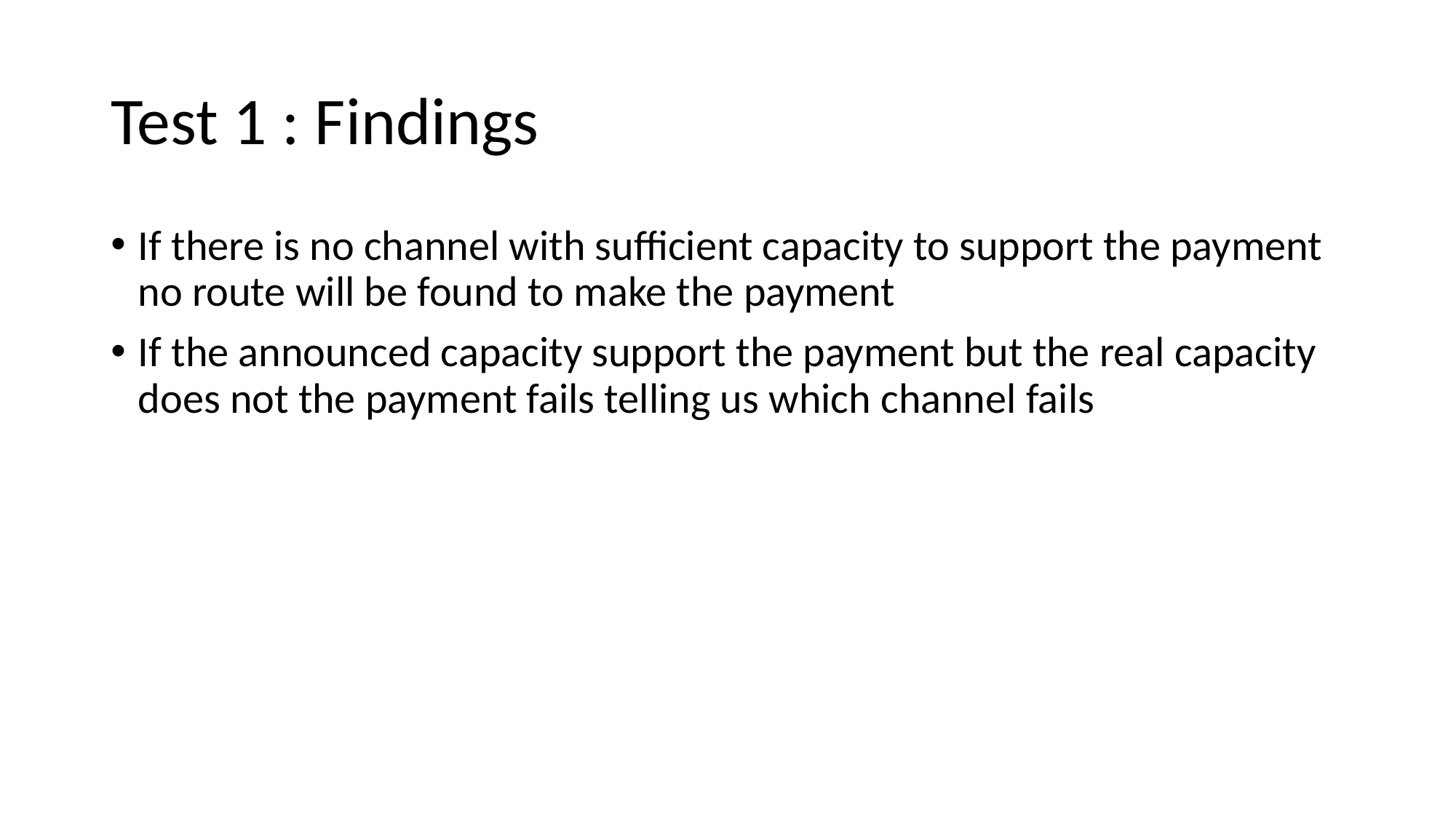

# Test 1 : Findings
If there is no channel with sufficient capacity to support the payment no route will be found to make the payment
If the announced capacity support the payment but the real capacity does not the payment fails telling us which channel fails